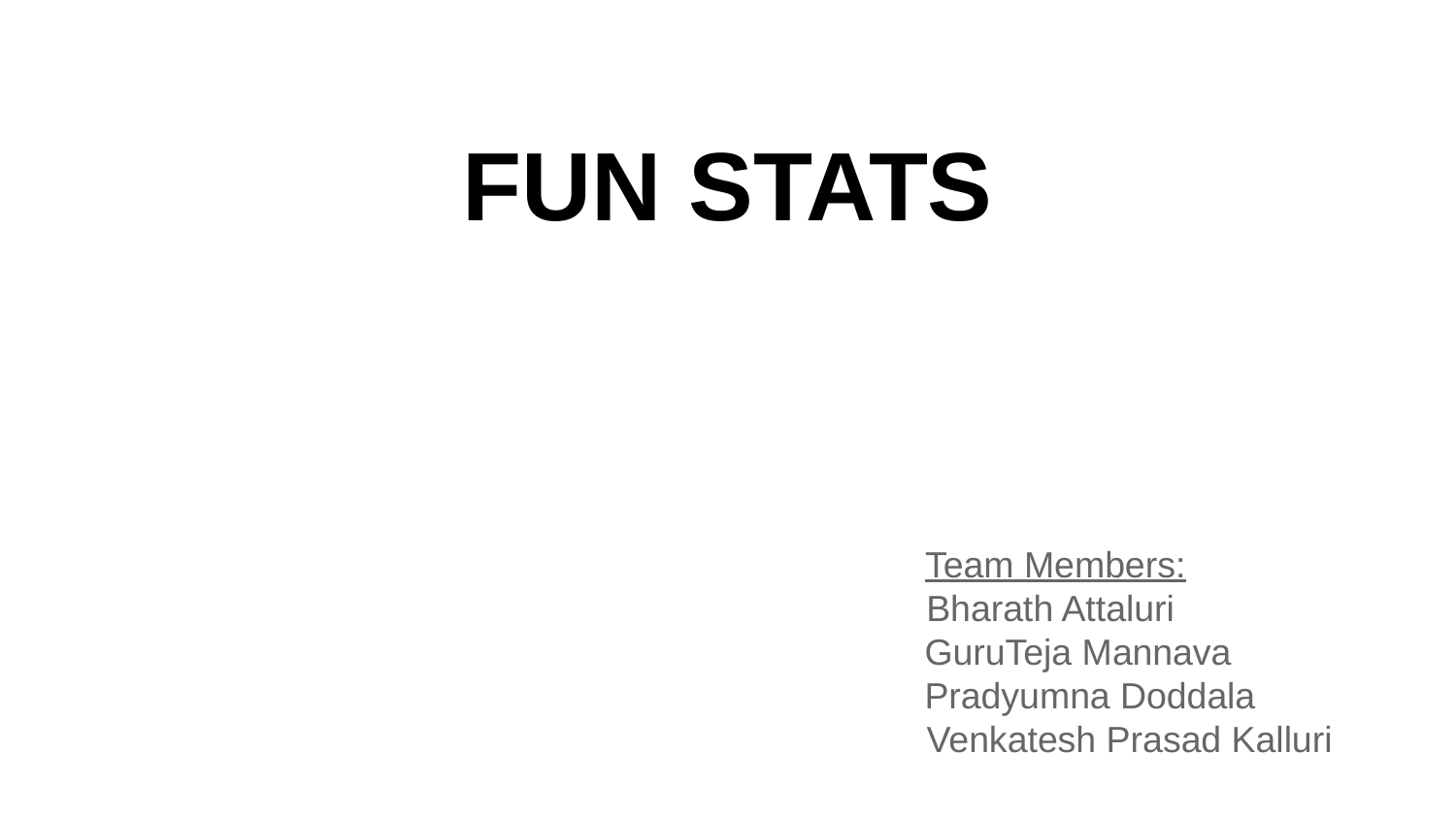

# FUN STATS

Team Members:
Bharath Attaluri
GuruTeja Mannava
Pradyumna Doddala
Venkatesh Prasad Kalluri